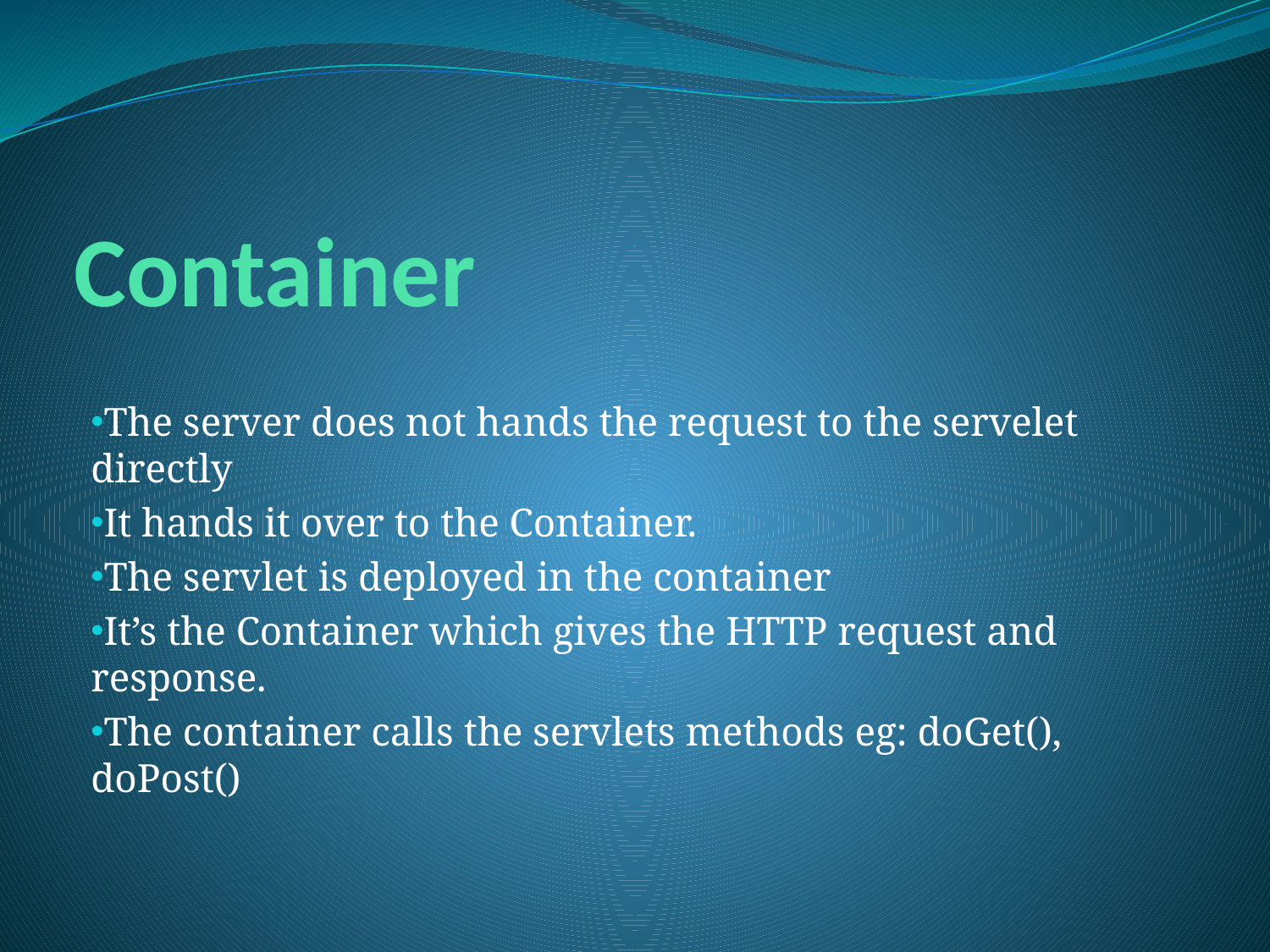

# Container
The server does not hands the request to the servelet directly
It hands it over to the Container.
The servlet is deployed in the container
It’s the Container which gives the HTTP request and response.
The container calls the servlets methods eg: doGet(), doPost()